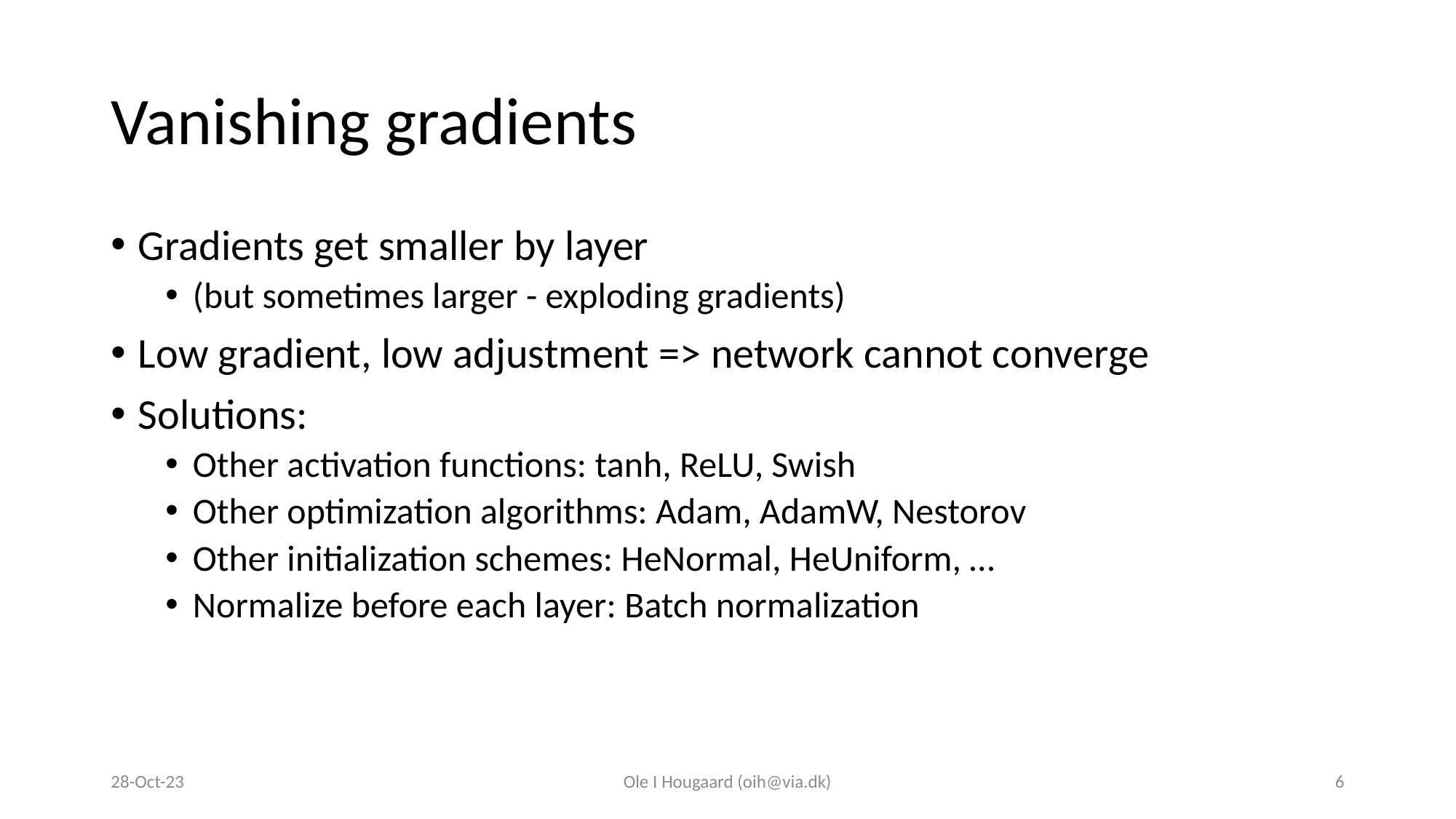

# Vanishing gradients
Gradients get smaller by layer
(but sometimes larger - exploding gradients)
Low gradient, low adjustment => network cannot converge
Solutions:
Other activation functions: tanh, ReLU, Swish
Other optimization algorithms: Adam, AdamW, Nestorov
Other initialization schemes: HeNormal, HeUniform, …
Normalize before each layer: Batch normalization

28-Oct-23
Ole I Hougaard (oih@via.dk)
6